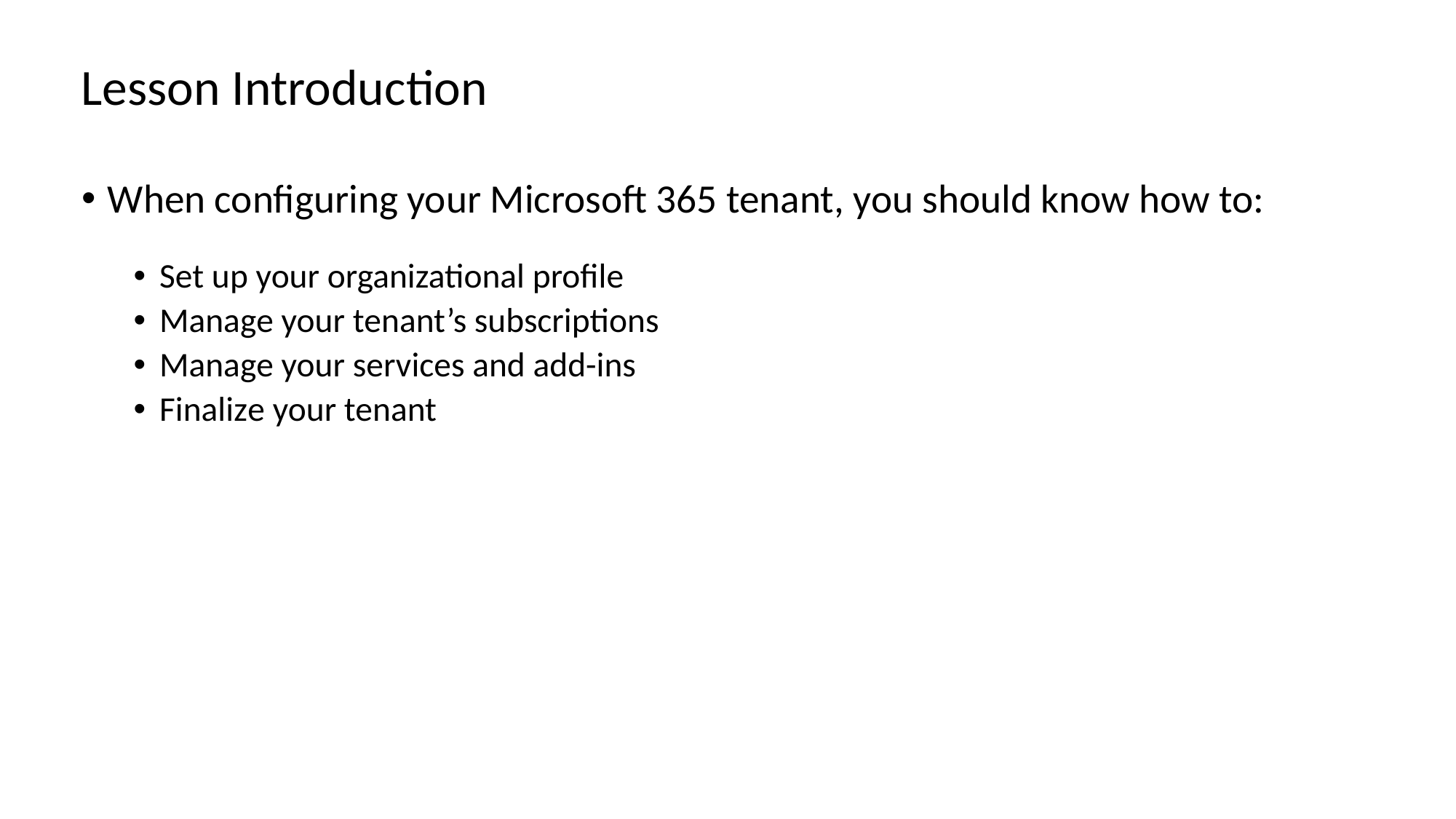

# Lesson Introduction
When configuring your Microsoft 365 tenant, you should know how to:

Set up your organizational profile
Manage your tenant’s subscriptions
Manage your services and add-ins
Finalize your tenant